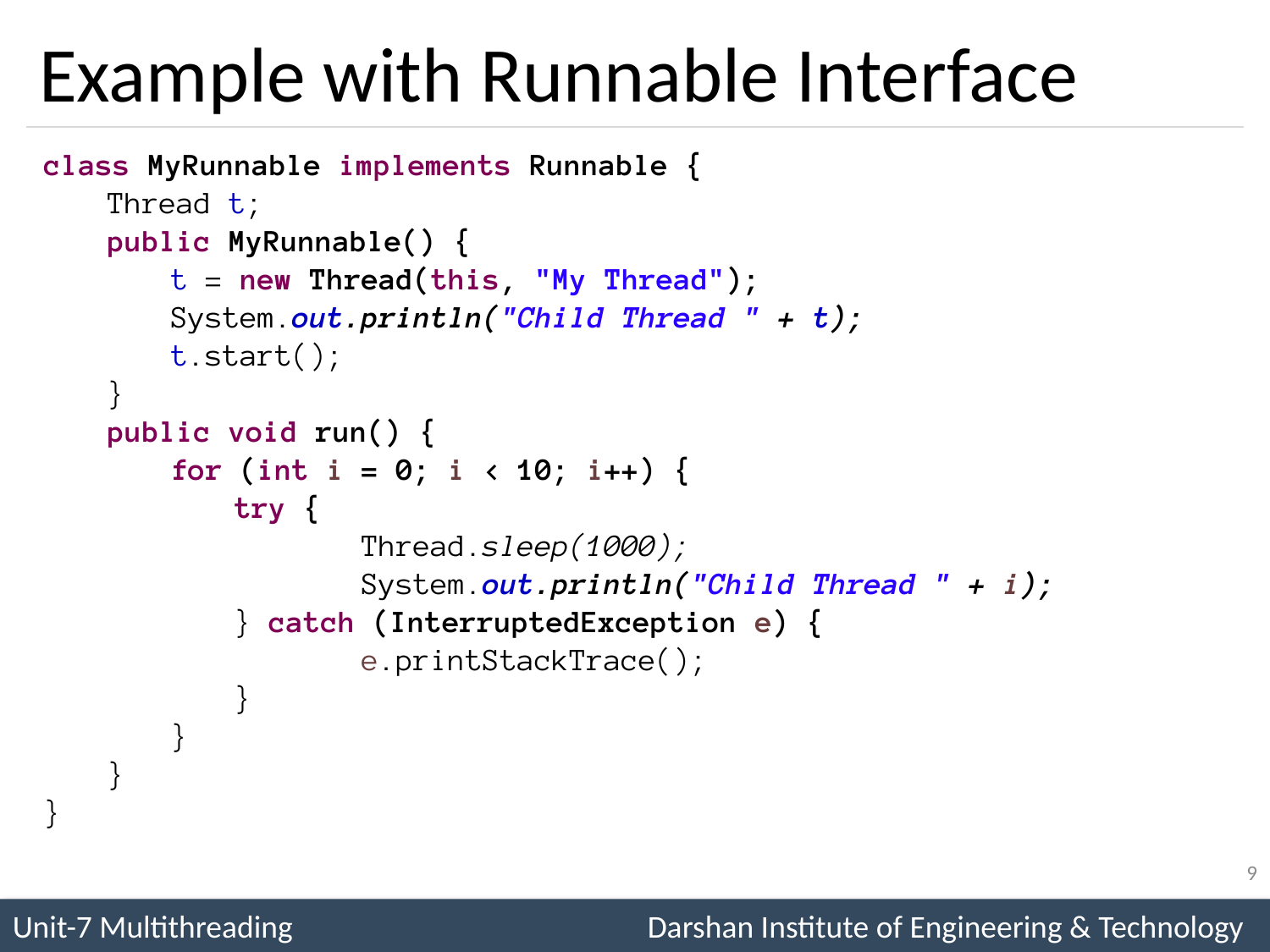

# Example with Runnable Interface
class MyRunnable implements Runnable {
Thread t;
public MyRunnable() {
t = new Thread(this, "My Thread");
System.out.println("Child Thread " + t);
t.start();
}
public void run() {
for (int i = 0; i < 10; i++) {
try {
	Thread.sleep(1000);
	System.out.println("Child Thread " + i);
} catch (InterruptedException e) {
	e.printStackTrace();
}
}
}
}
9